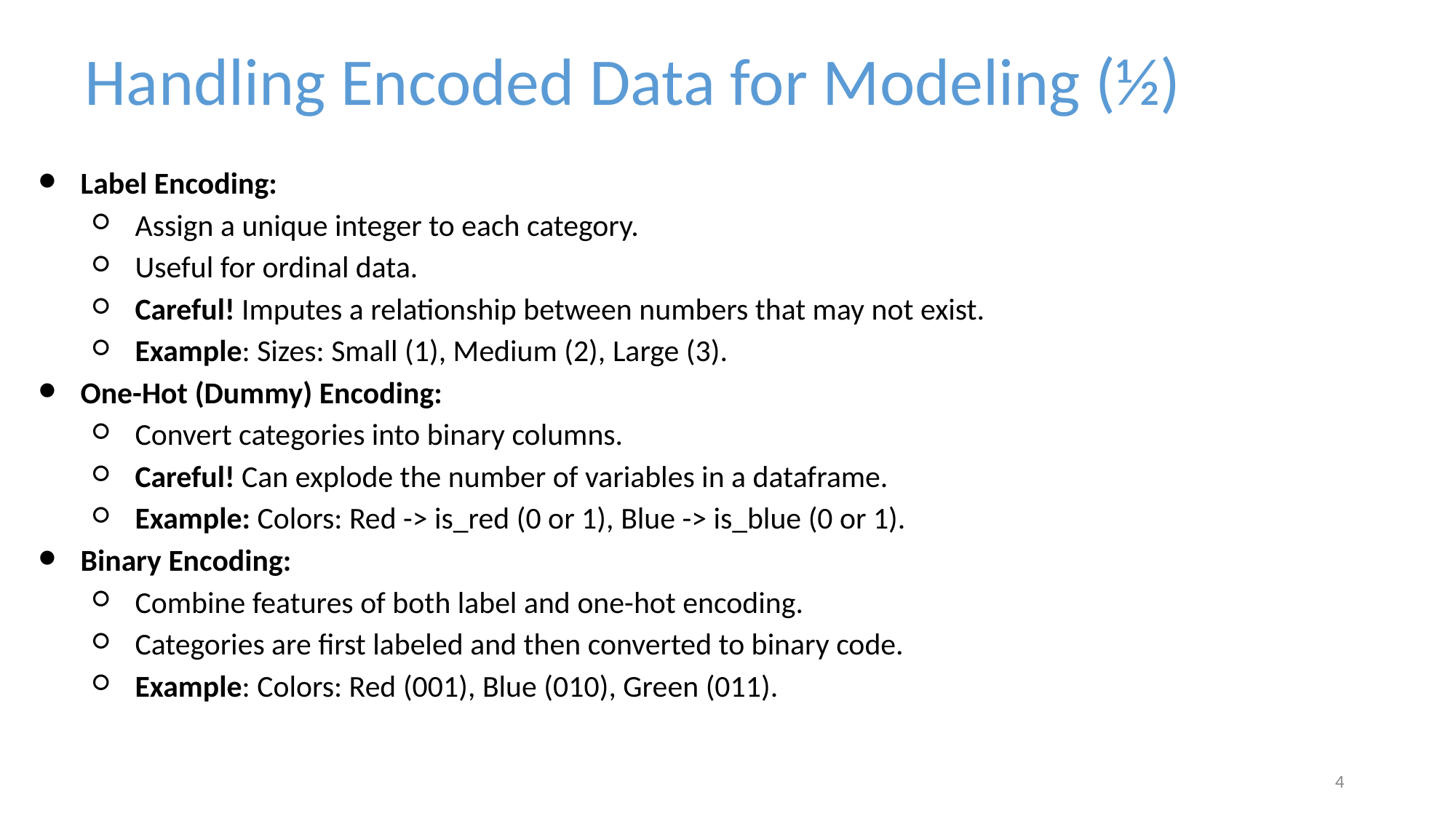

Handling Encoded Data for Modeling (½)
Label Encoding:
Assign a unique integer to each category.
Useful for ordinal data.
Careful! Imputes a relationship between numbers that may not exist.
Example: Sizes: Small (1), Medium (2), Large (3).
One-Hot (Dummy) Encoding:
Convert categories into binary columns.
Careful! Can explode the number of variables in a dataframe.
Example: Colors: Red -> is_red (0 or 1), Blue -> is_blue (0 or 1).
Binary Encoding:
Combine features of both label and one-hot encoding.
Categories are first labeled and then converted to binary code.
Example: Colors: Red (001), Blue (010), Green (011).
4